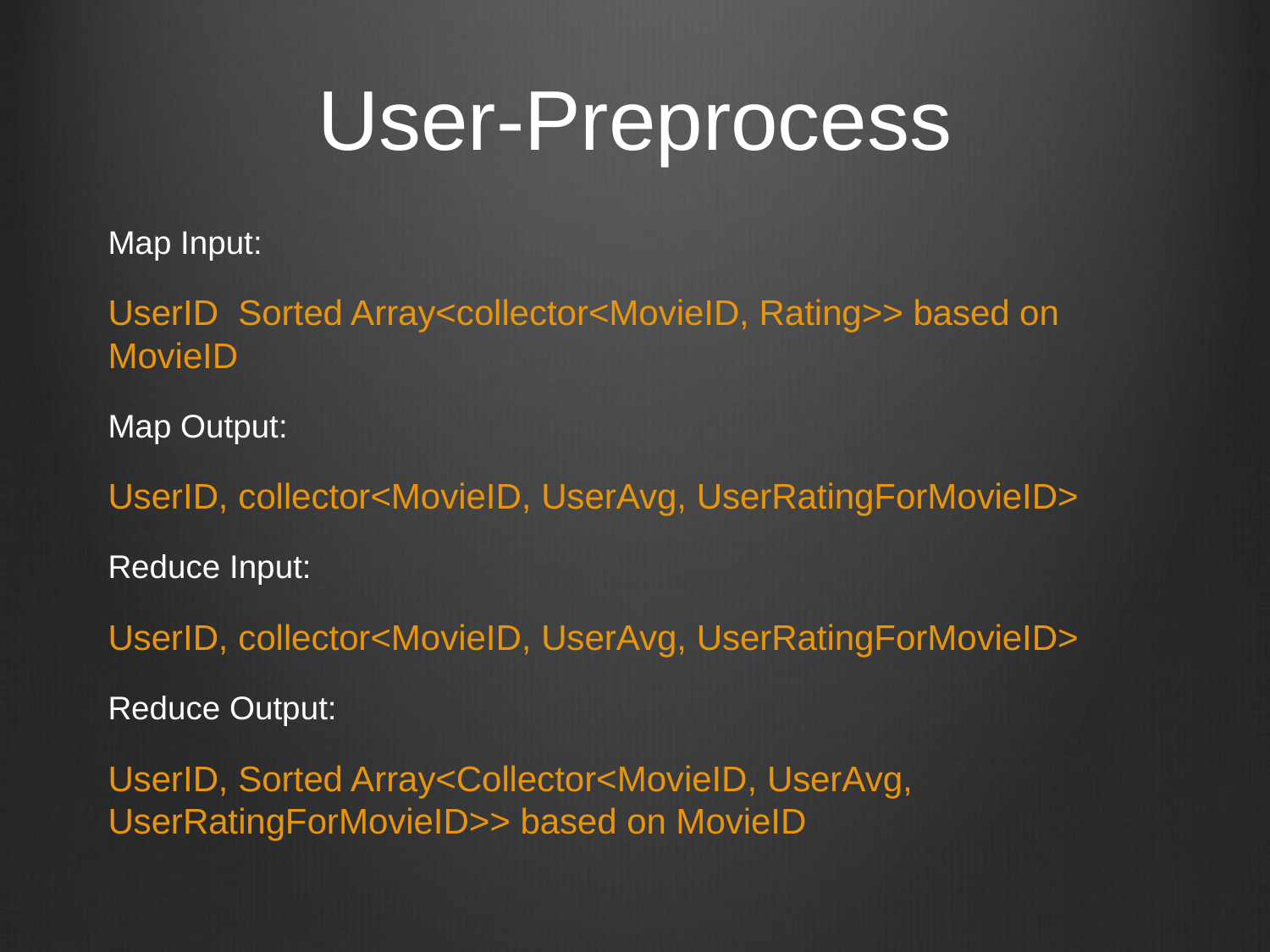

# User-Preprocess
Map Input:
UserID  Sorted Array<collector<MovieID, Rating>> based on MovieID
Map Output:
UserID, collector<MovieID, UserAvg, UserRatingForMovieID>
Reduce Input:
UserID, collector<MovieID, UserAvg, UserRatingForMovieID>
Reduce Output:
UserID, Sorted Array<Collector<MovieID, UserAvg, UserRatingForMovieID>> based on MovieID